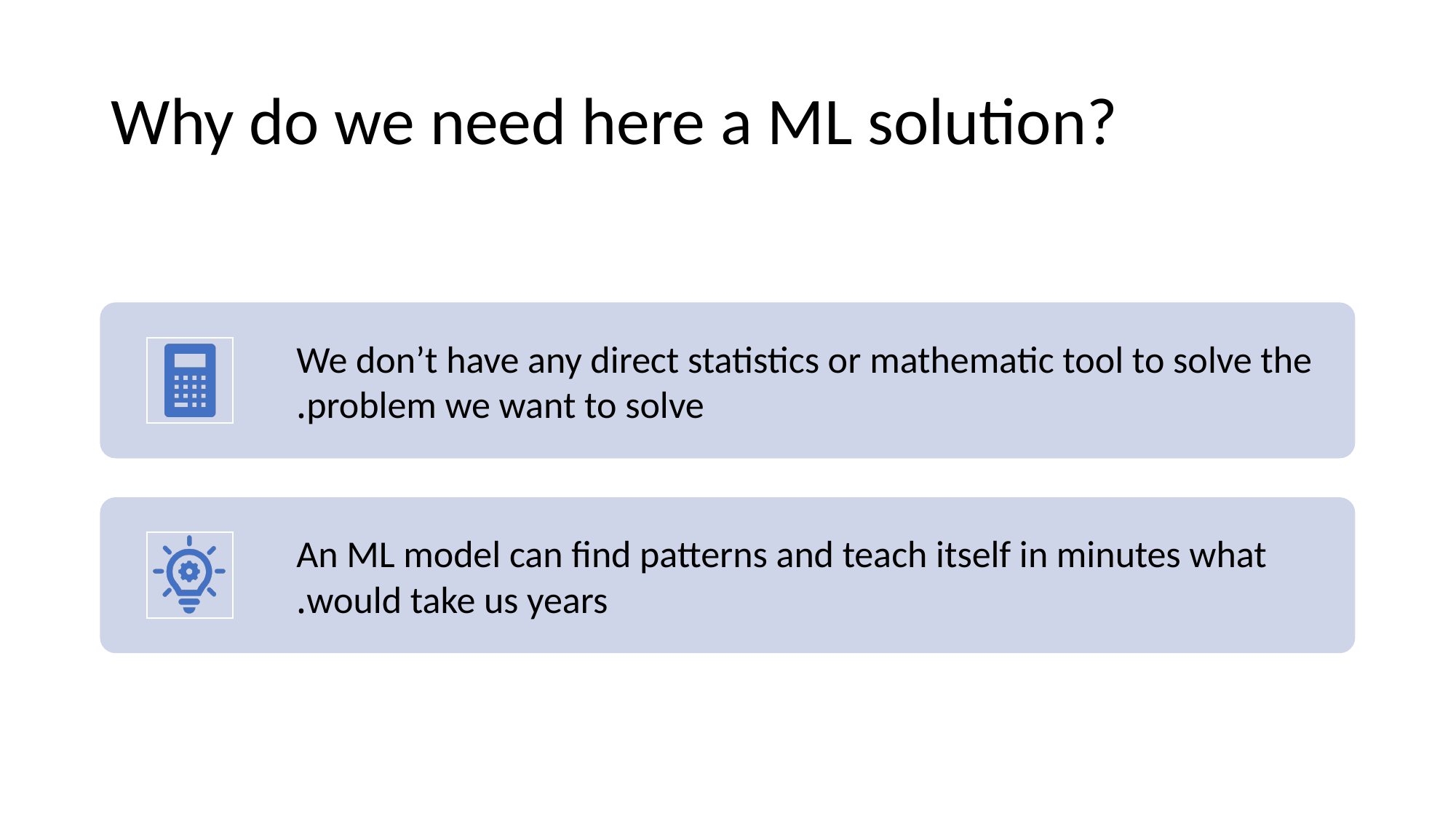

# Why do we need here a ML solution?
We don’t have any direct statistics or mathematic tool to solve the problem we want to solve.
An ML model can find patterns and teach itself in minutes what would take us years.